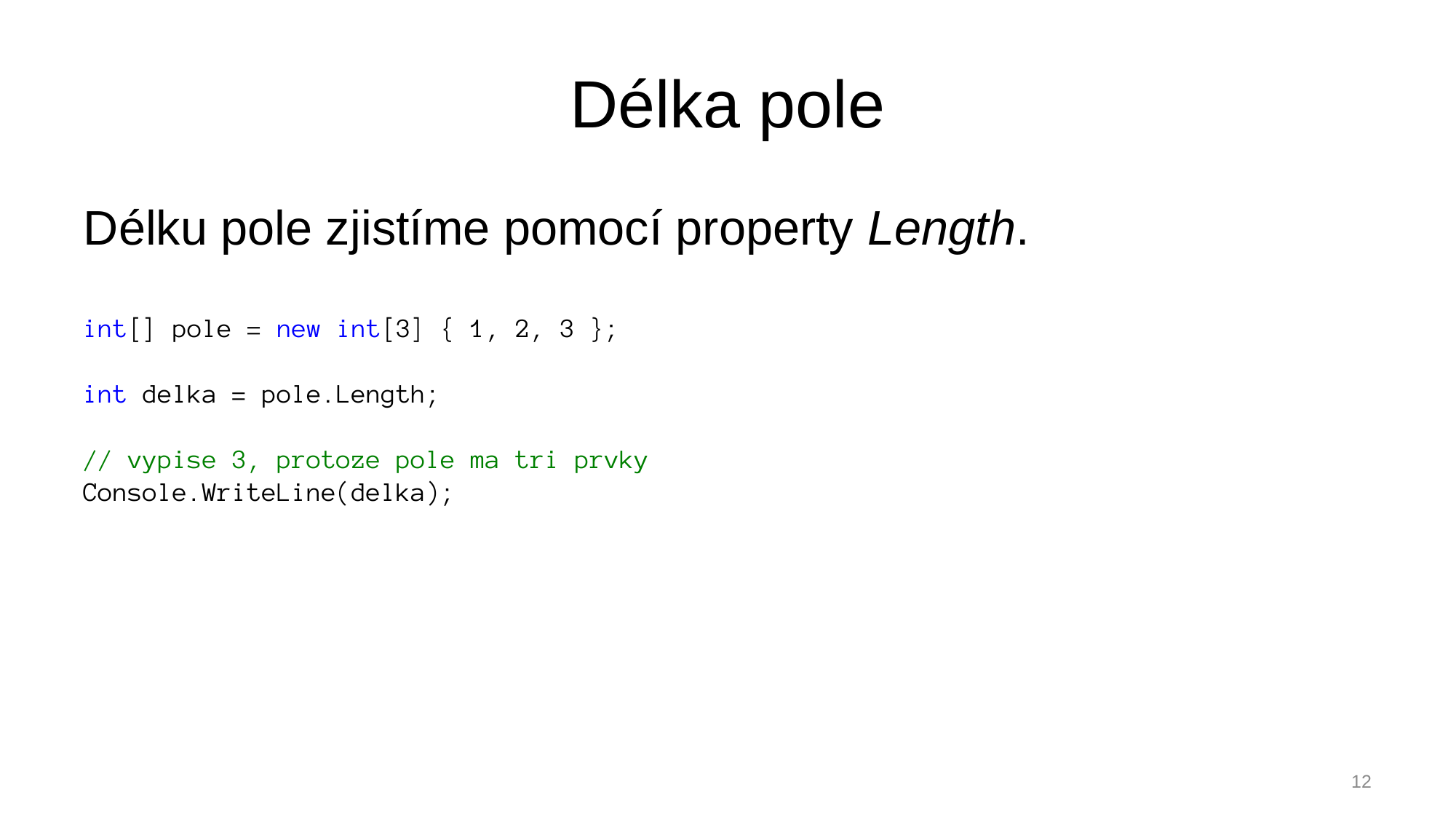

# Délka pole
Délku pole zjistíme pomocí property Length.
int[] pole = new int[3] { 1, 2, 3 };

int delka = pole.Length;

// vypise 3, protoze pole ma tri prvky
Console.WriteLine(delka);
12